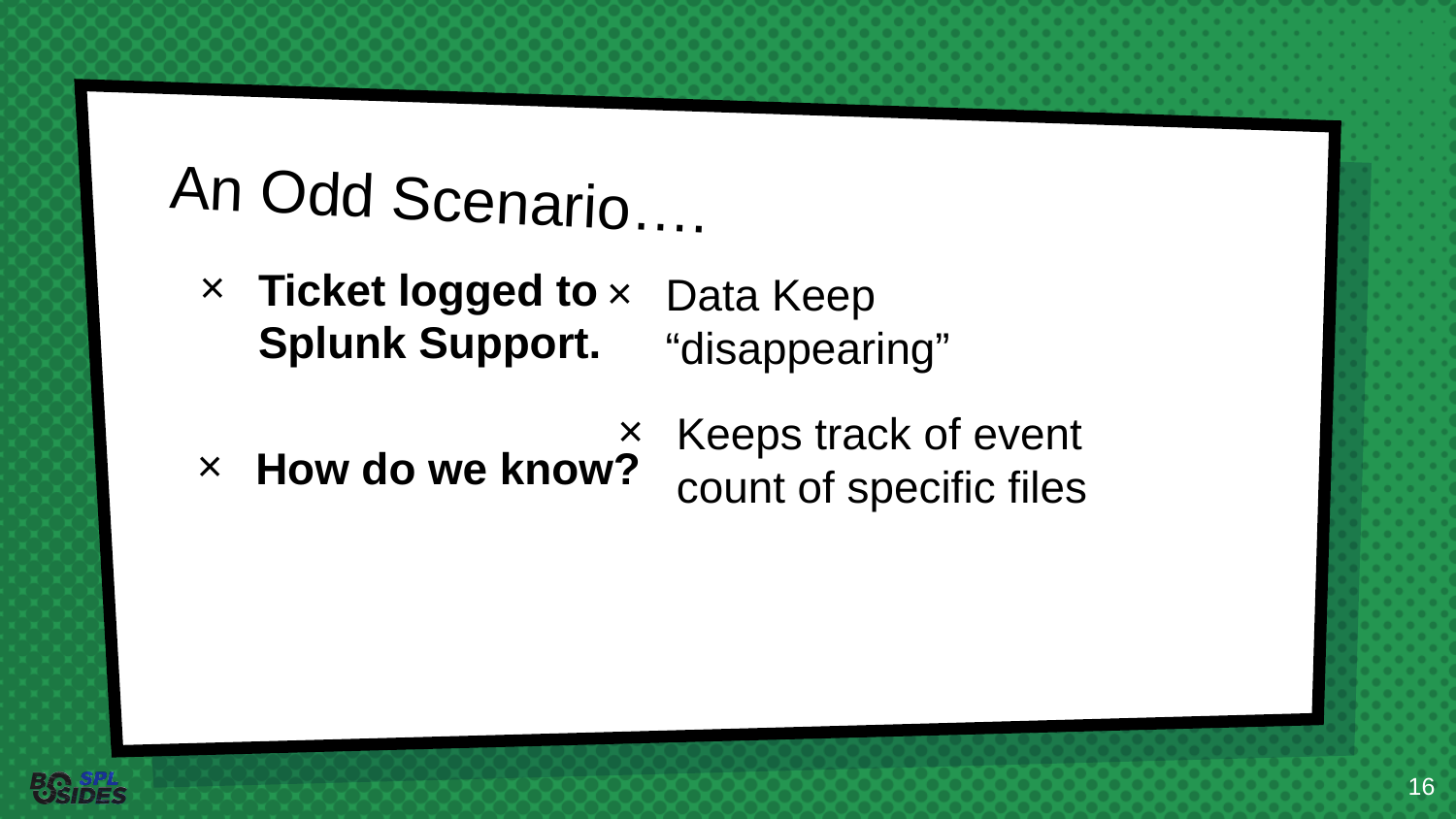

# An Odd Scenario….
Ticket logged to Splunk Support.
Data Keep “disappearing”
Keeps track of event count of specific files
How do we know?
16